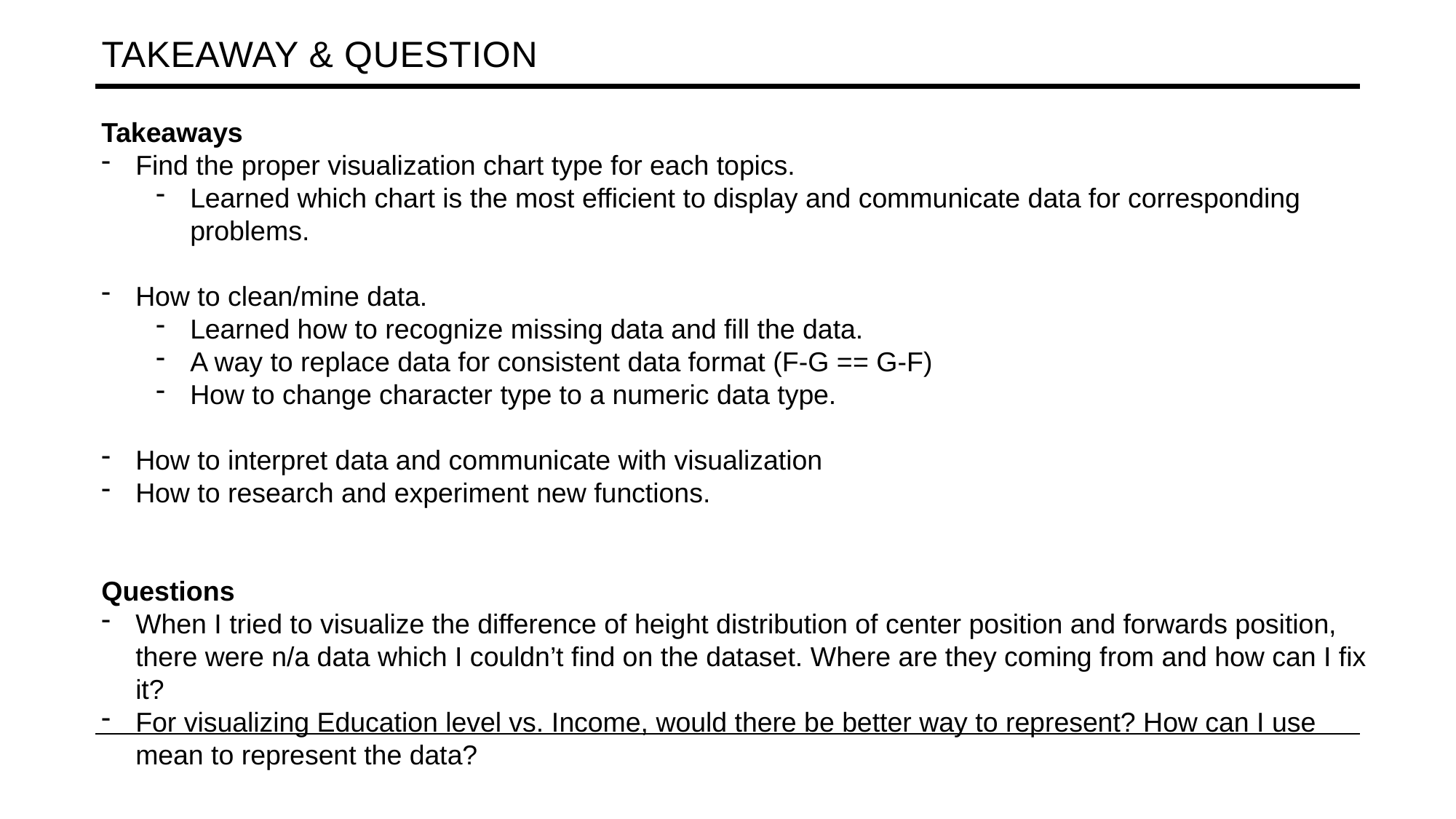

# Takeaway & question
Takeaways
Find the proper visualization chart type for each topics.
Learned which chart is the most efficient to display and communicate data for corresponding problems.

How to clean/mine data.
Learned how to recognize missing data and fill the data.
A way to replace data for consistent data format (F-G == G-F)
How to change character type to a numeric data type.

How to interpret data and communicate with visualization
How to research and experiment new functions.

Questions
When I tried to visualize the difference of height distribution of center position and forwards position, there were n/a data which I couldn’t find on the dataset. Where are they coming from and how can I fix it?
For visualizing Education level vs. Income, would there be better way to represent? How can I use mean to represent the data?